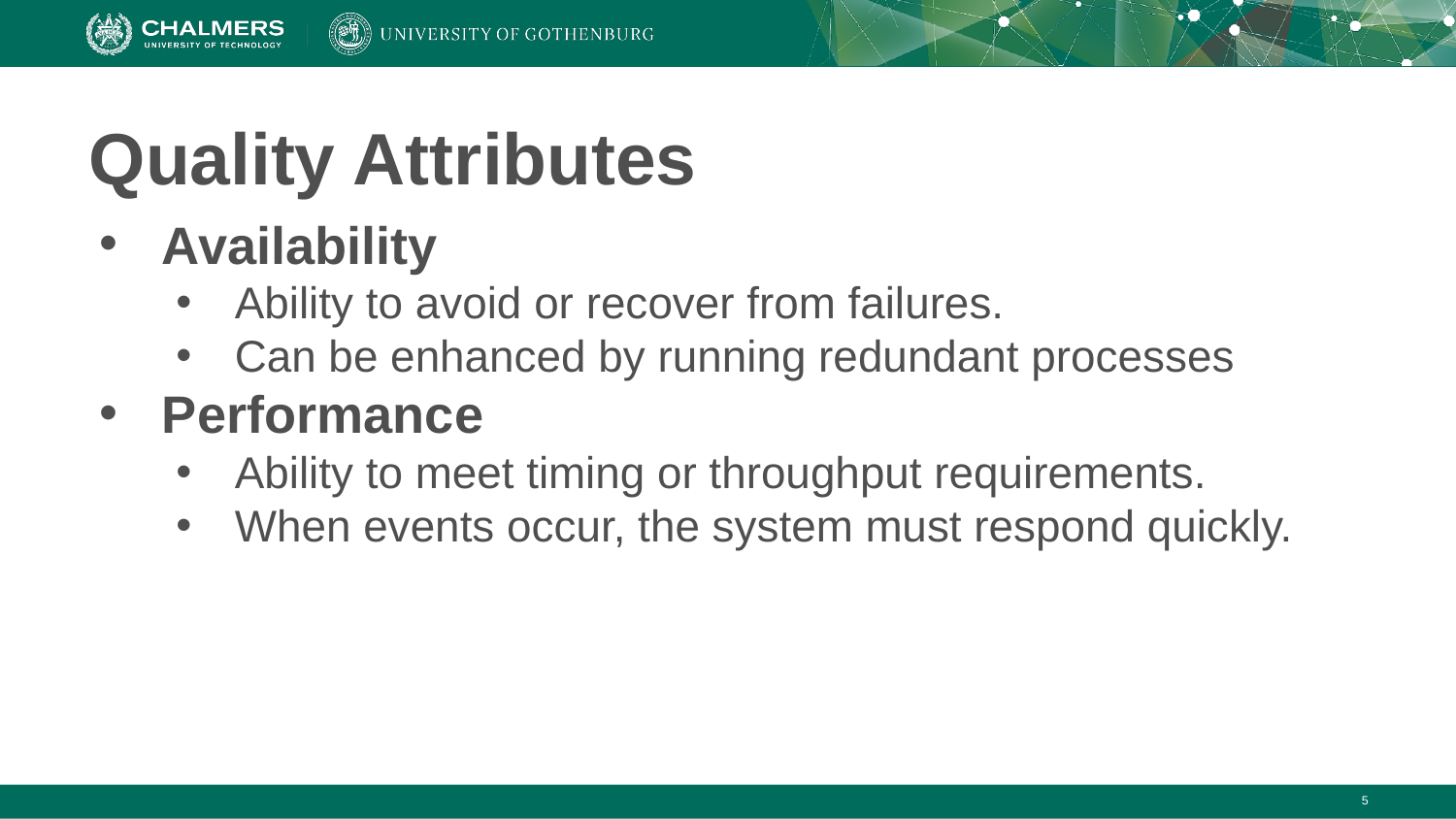

# Quality Attributes
Availability
Ability to avoid or recover from failures.
Can be enhanced by running redundant processes
Performance
Ability to meet timing or throughput requirements.
When events occur, the system must respond quickly.
5